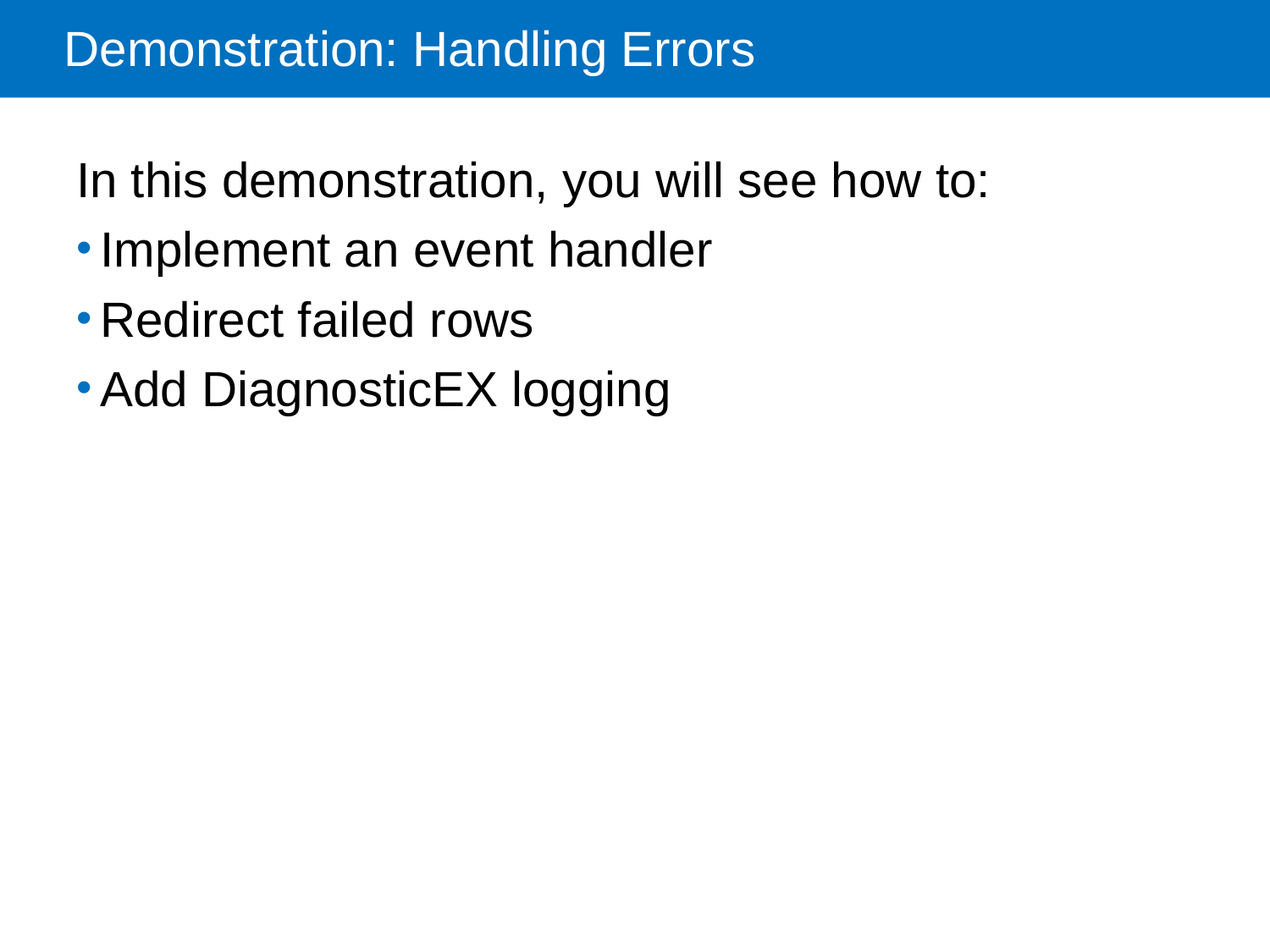

# Demonstration: Handling Errors
In this demonstration, you will see how to:
Implement an event handler
Redirect failed rows
Add DiagnosticEX logging